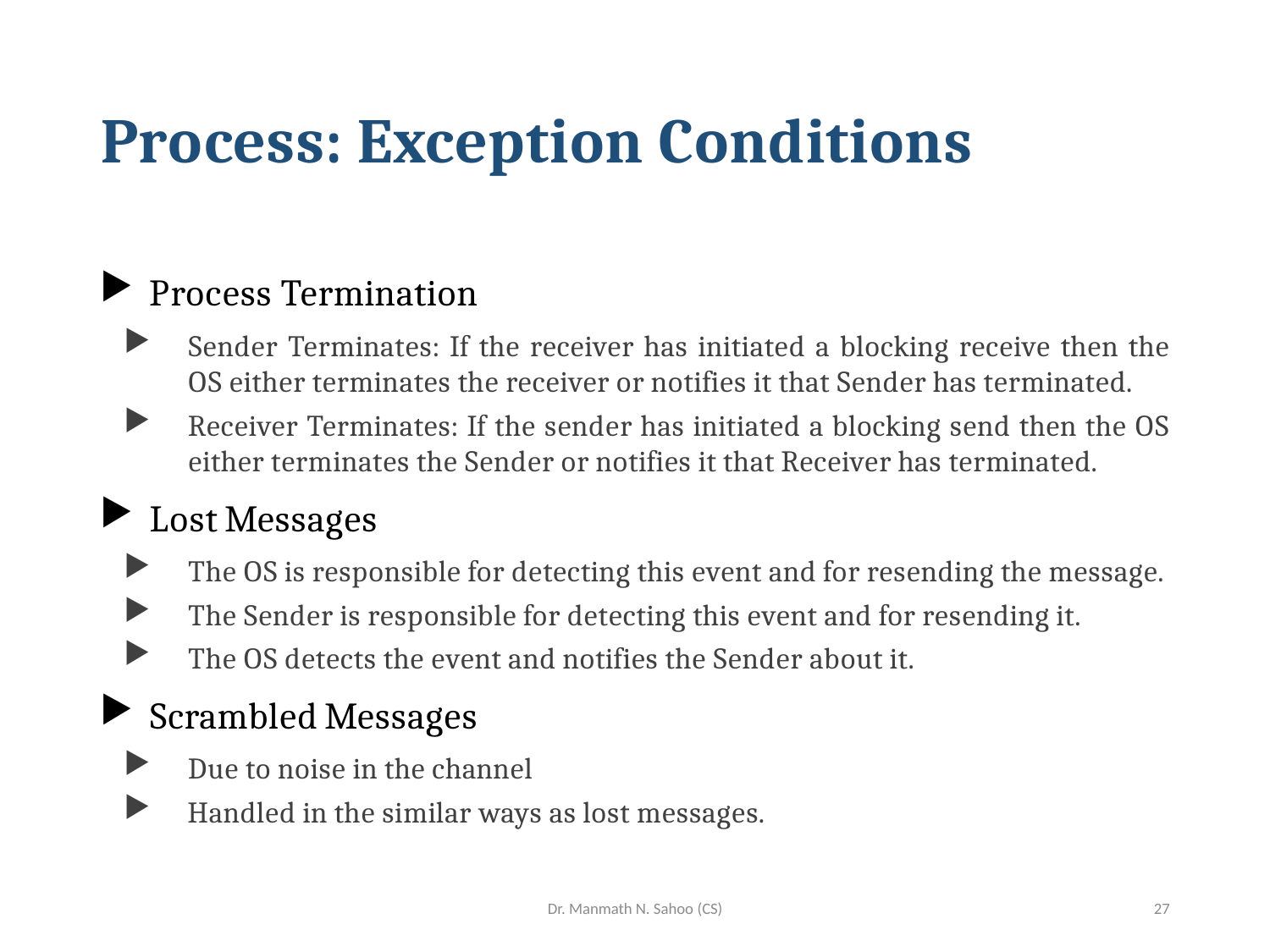

# Process: Exception Conditions
Process Termination
Sender Terminates: If the receiver has initiated a blocking receive then the OS either terminates the receiver or notifies it that Sender has terminated.
Receiver Terminates: If the sender has initiated a blocking send then the OS either terminates the Sender or notifies it that Receiver has terminated.
Lost Messages
The OS is responsible for detecting this event and for resending the message.
The Sender is responsible for detecting this event and for resending it.
The OS detects the event and notifies the Sender about it.
Scrambled Messages
Due to noise in the channel
Handled in the similar ways as lost messages.
Dr. Manmath N. Sahoo (CS)
27